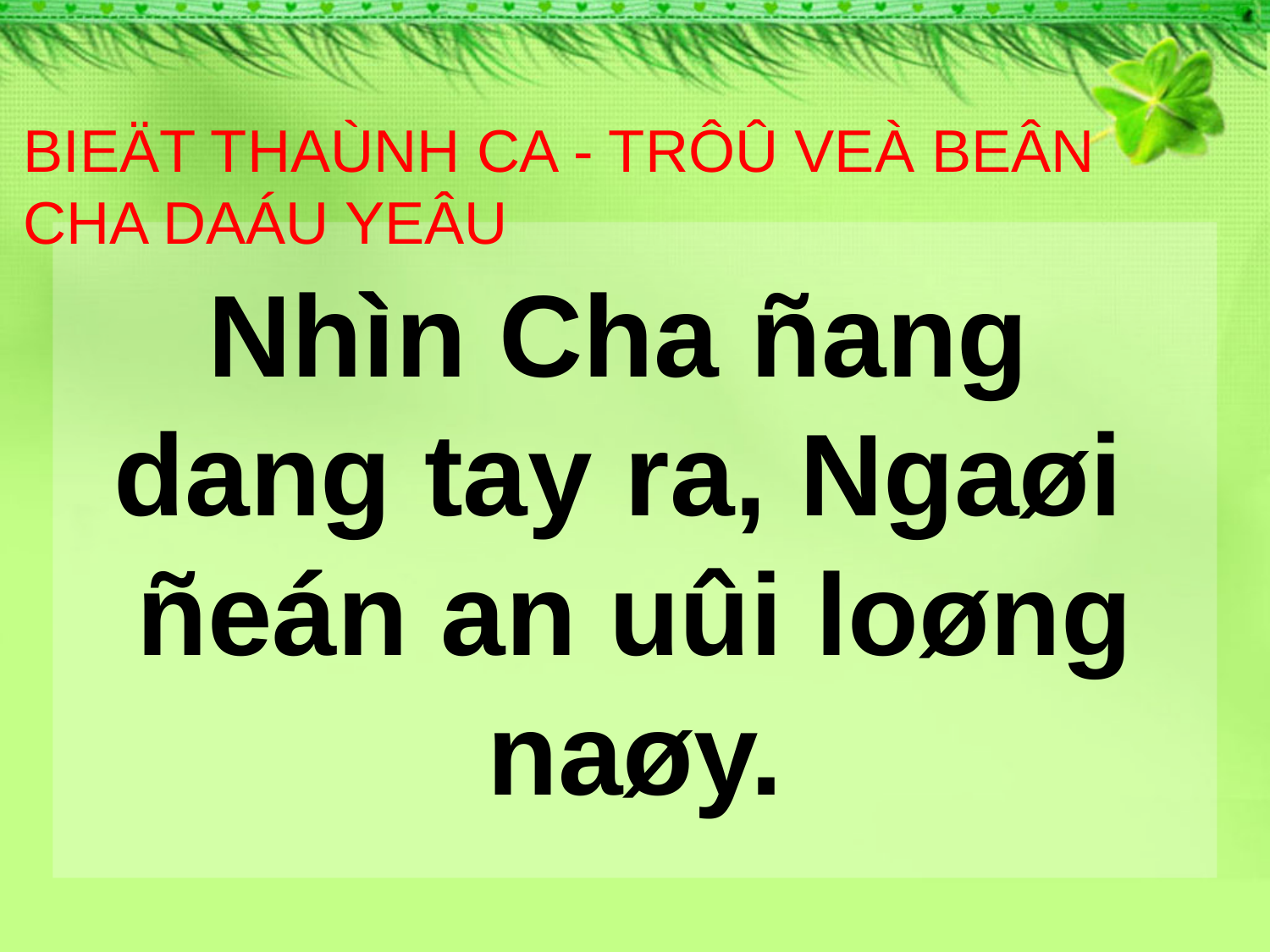

BIEÄT THAÙNH CA - TRÔÛ VEÀ BEÂN CHA DAÁU YEÂU

Nhìn Cha ñang
dang tay ra, Ngaøi
ñeán an uûi loøng naøy.